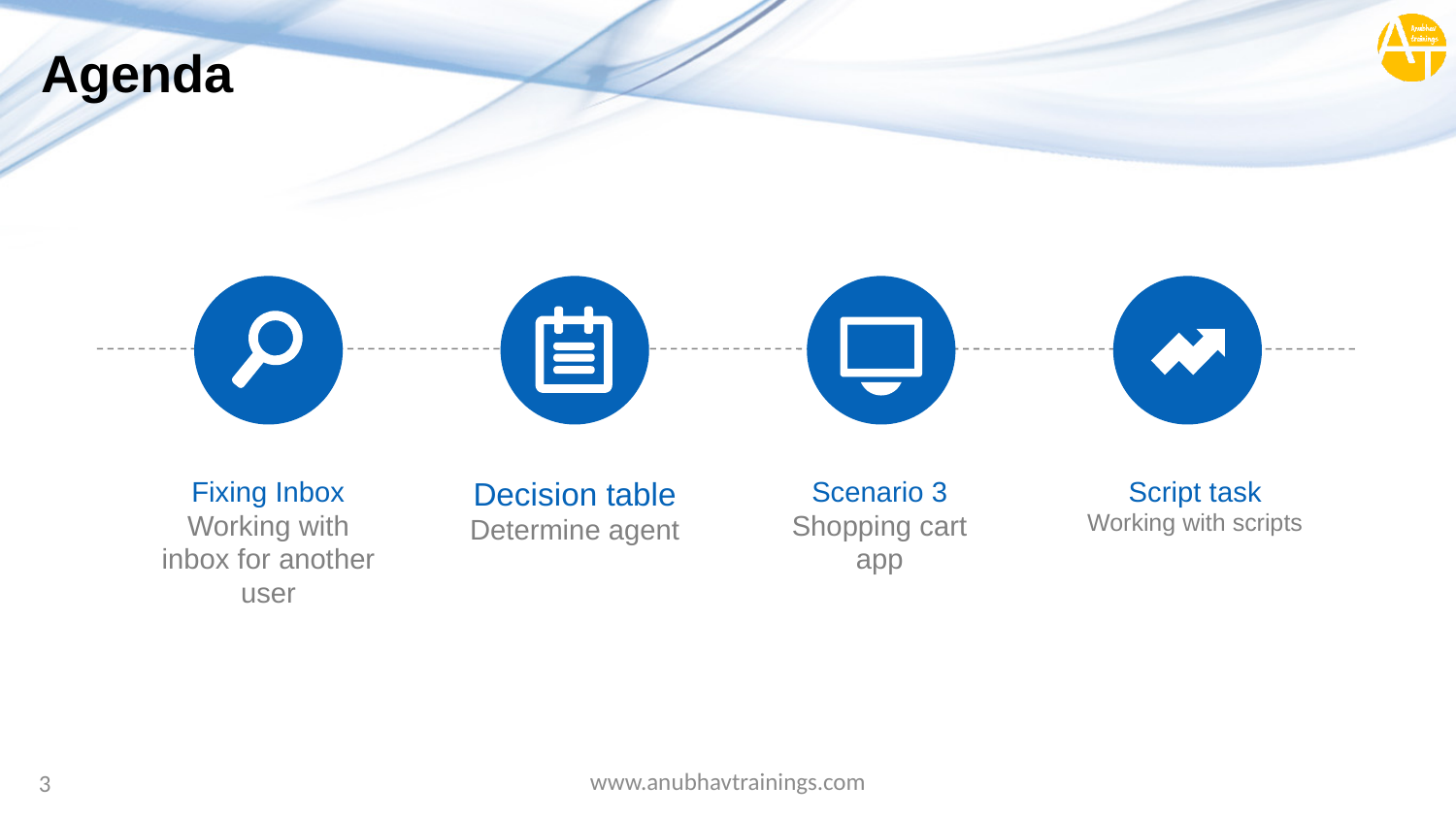

# Agenda

Fixing Inbox
Working with inbox for another user
Decision table
Determine agent
Scenario 3
Shopping cart app
Script task
Working with scripts
www.anubhavtrainings.com
3